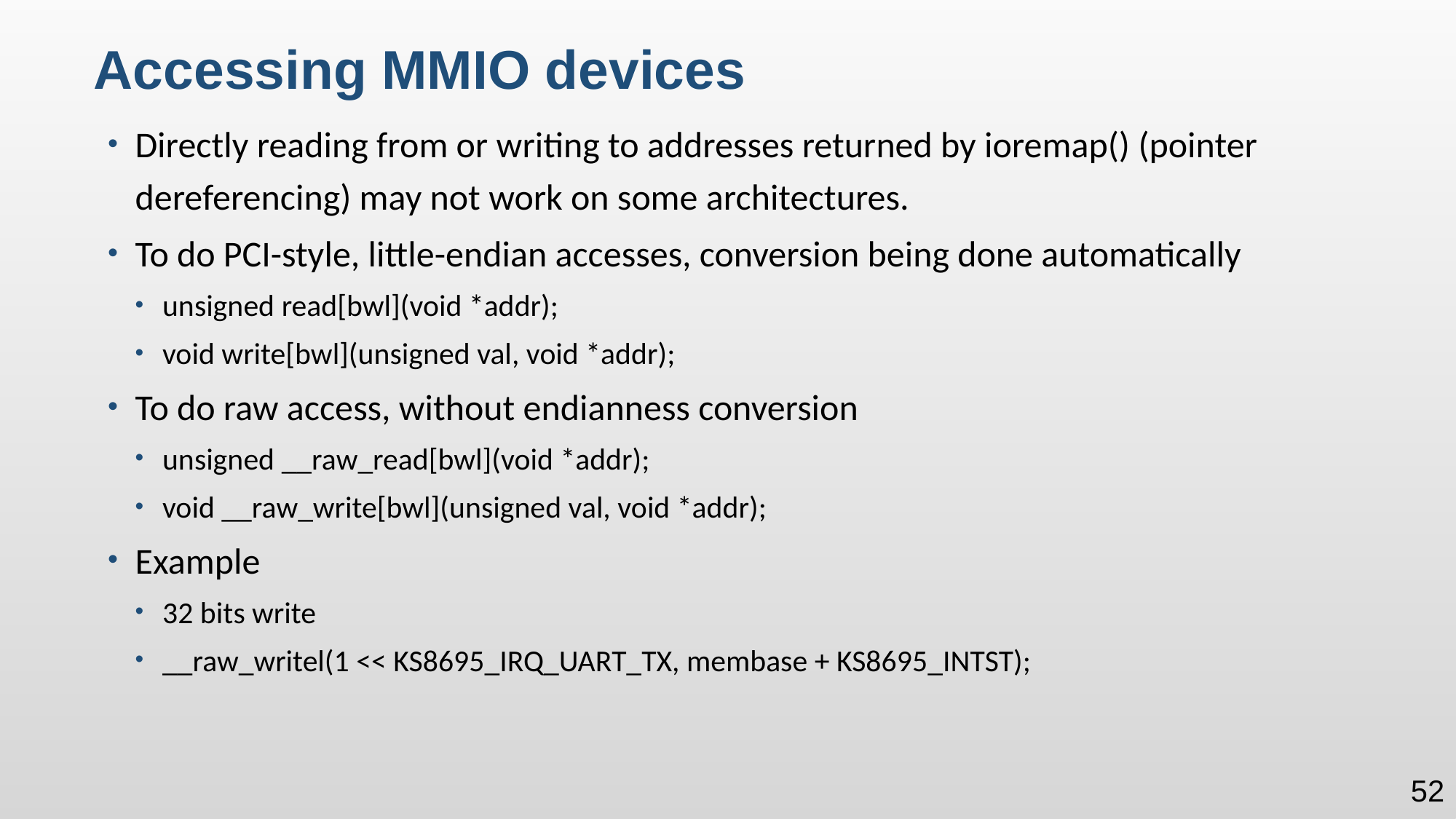

Accessing MMIO devices
Directly reading from or writing to addresses returned by ioremap() (pointer dereferencing) may not work on some architectures.
To do PCI-style, little-endian accesses, conversion being done automatically
unsigned read[bwl](void *addr);
void write[bwl](unsigned val, void *addr);
To do raw access, without endianness conversion
unsigned __raw_read[bwl](void *addr);
void __raw_write[bwl](unsigned val, void *addr);
Example
32 bits write
__raw_writel(1 << KS8695_IRQ_UART_TX, membase + KS8695_INTST);
52